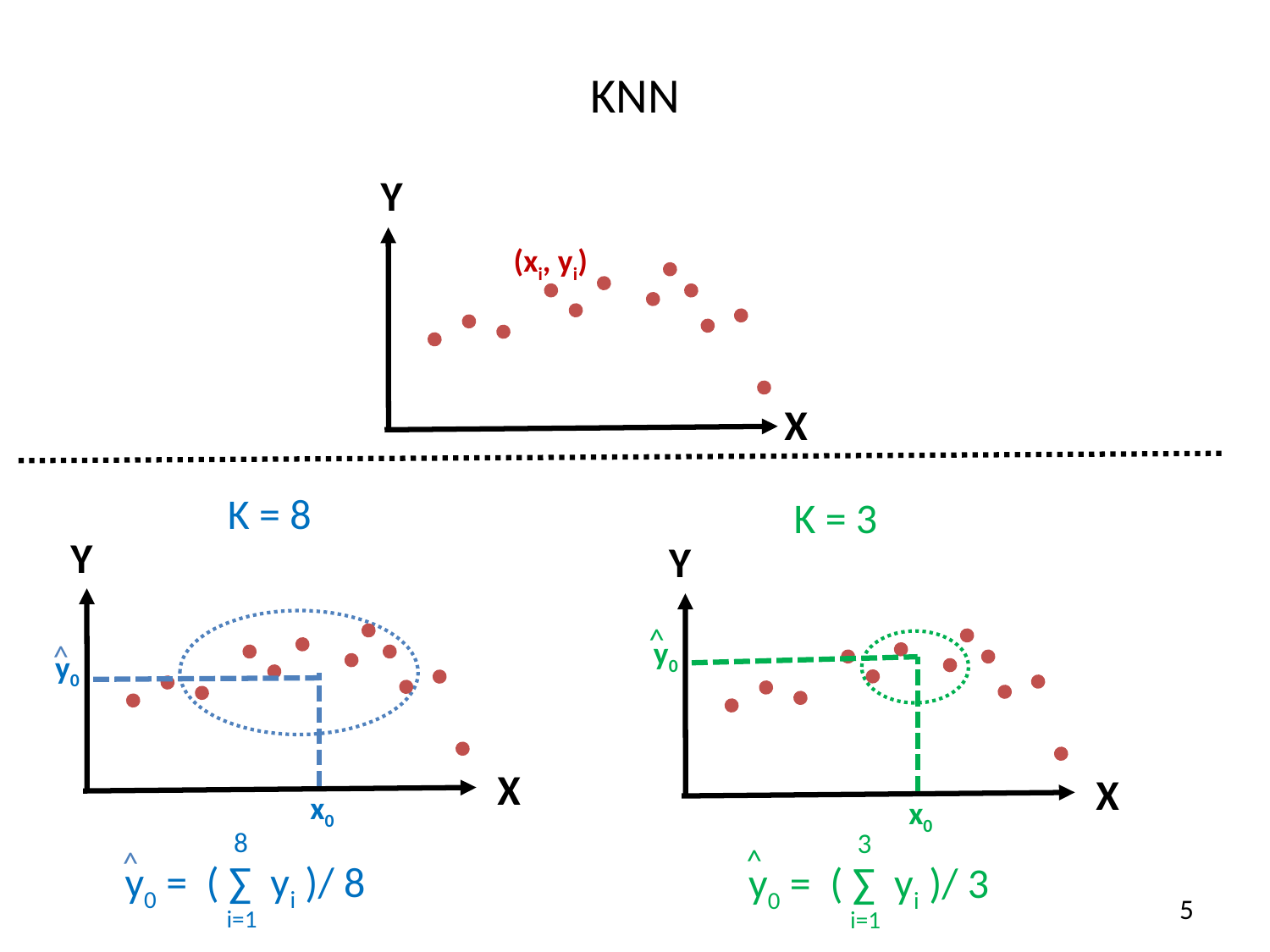

# KNN
Y
(xi, yi)

X
K = 8
K = 3
Y

^

y0

X
x0
Y
^
y0

X
x0
          8

                i=1
^
y0 =  ( ∑  yi )/ 8
          3

                i=1
^
y0 =  ( ∑  yi )/ 3
5